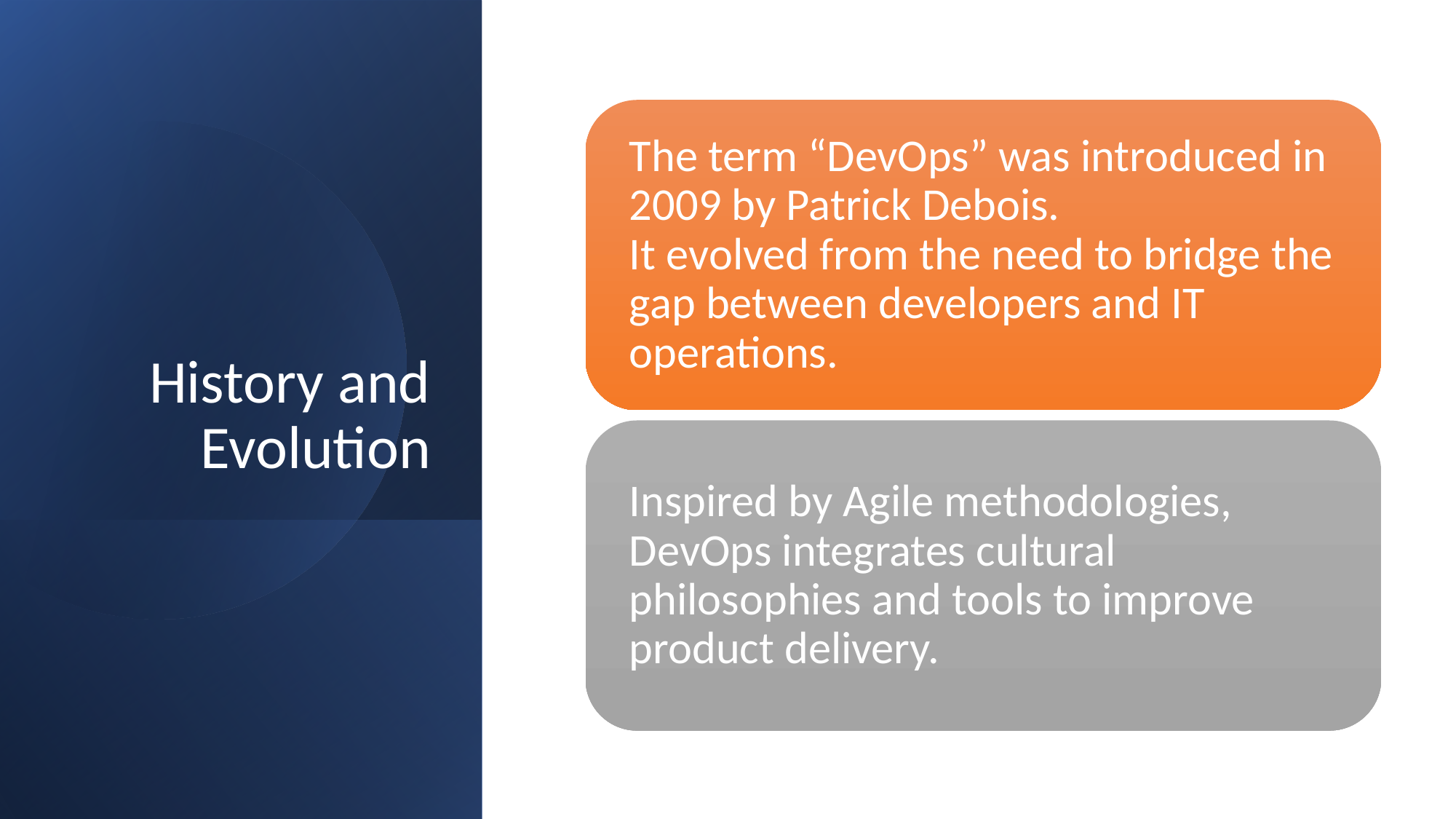

The term “DevOps” was introduced in 2009 by Patrick Debois.
It evolved from the need to bridge the gap between developers and IT operations.
Inspired by Agile methodologies, DevOps integrates cultural philosophies and tools to improve product delivery.

# History and Evolution